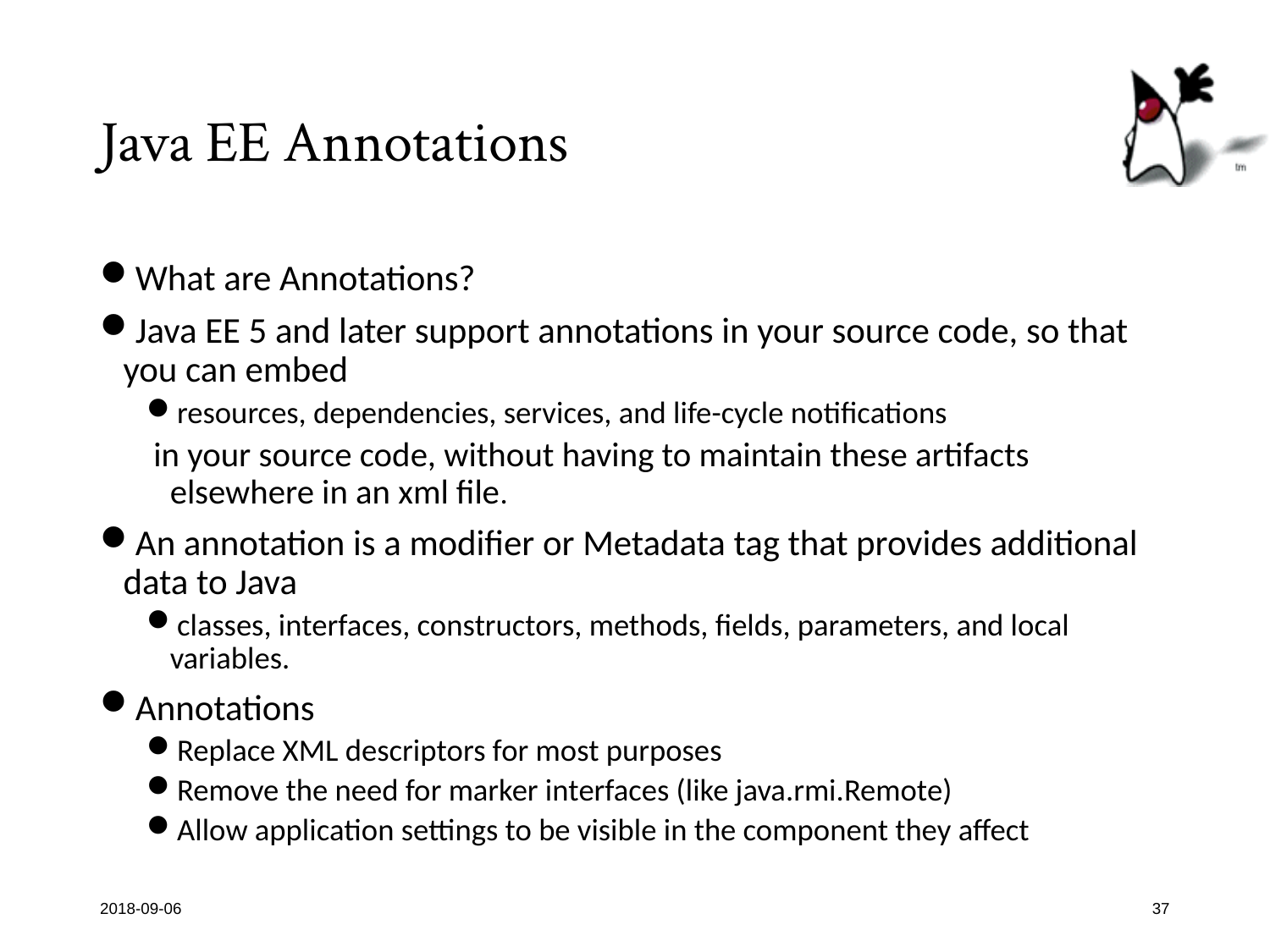

# Java EE Annotations
What are Annotations?
Java EE 5 and later support annotations in your source code, so that you can embed
resources, dependencies, services, and life-cycle notifications
 in your source code, without having to maintain these artifacts elsewhere in an xml file.
An annotation is a modifier or Metadata tag that provides additional data to Java
classes, interfaces, constructors, methods, fields, parameters, and local variables.
Annotations
Replace XML descriptors for most purposes
Remove the need for marker interfaces (like java.rmi.Remote)
Allow application settings to be visible in the component they affect
2018-09-06
37